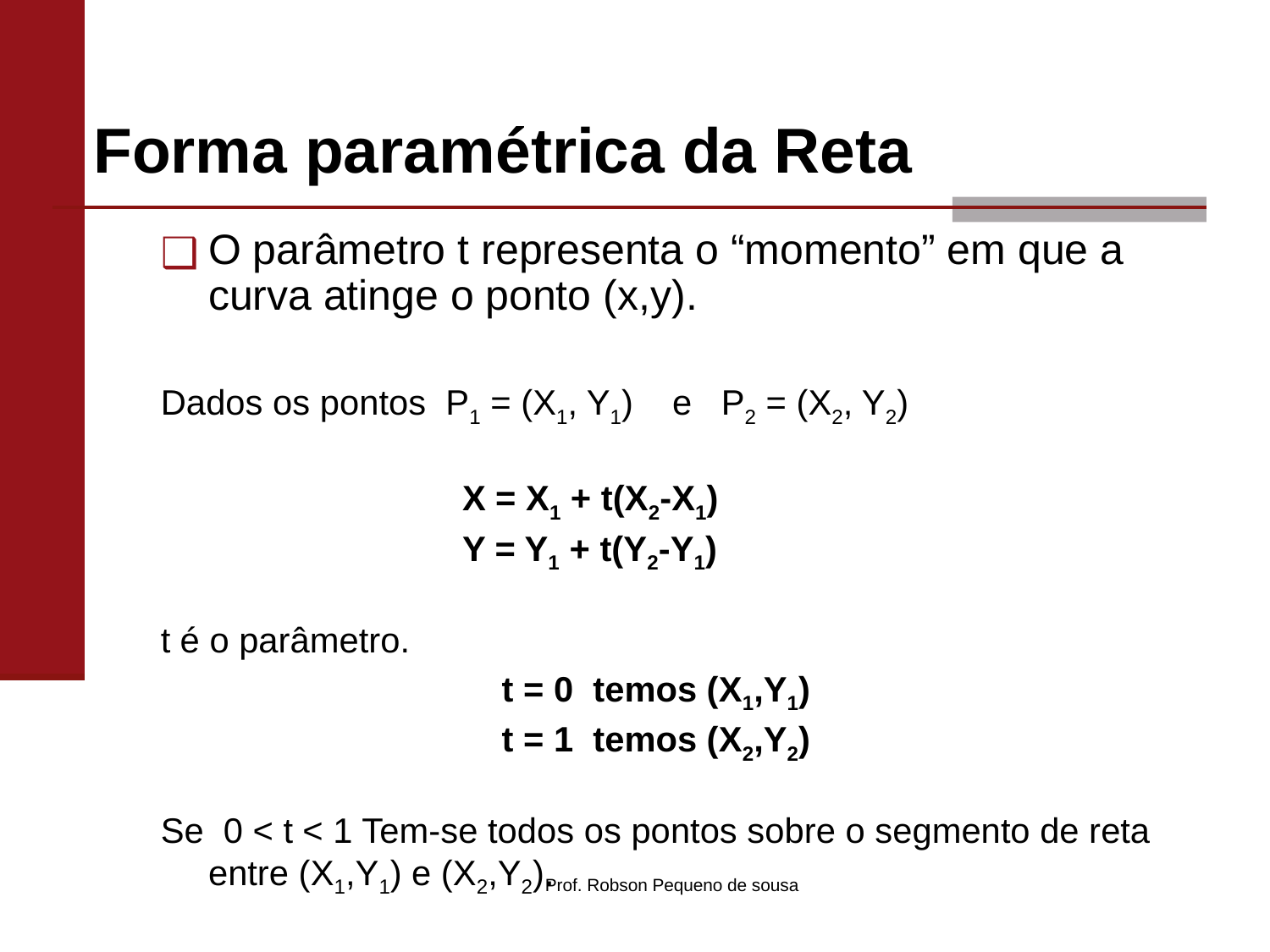

# Forma paramétrica da Reta
O parâmetro t representa o “momento” em que a curva atinge o ponto (x,y).

Dados os pontos  P1 = (X1, Y1)    e   P2 = (X2, Y2)

			X = X1 + t(X2-X1)
			Y = Y1 + t(Y2-Y1)

t é o parâmetro.
t = 0  temos (X1,Y1)
t = 1  temos (X2,Y2)

Se  0 < t < 1 Tem-se todos os pontos sobre o segmento de reta entre (X1,Y1) e (X2,Y2).
Prof. Robson Pequeno de sousa